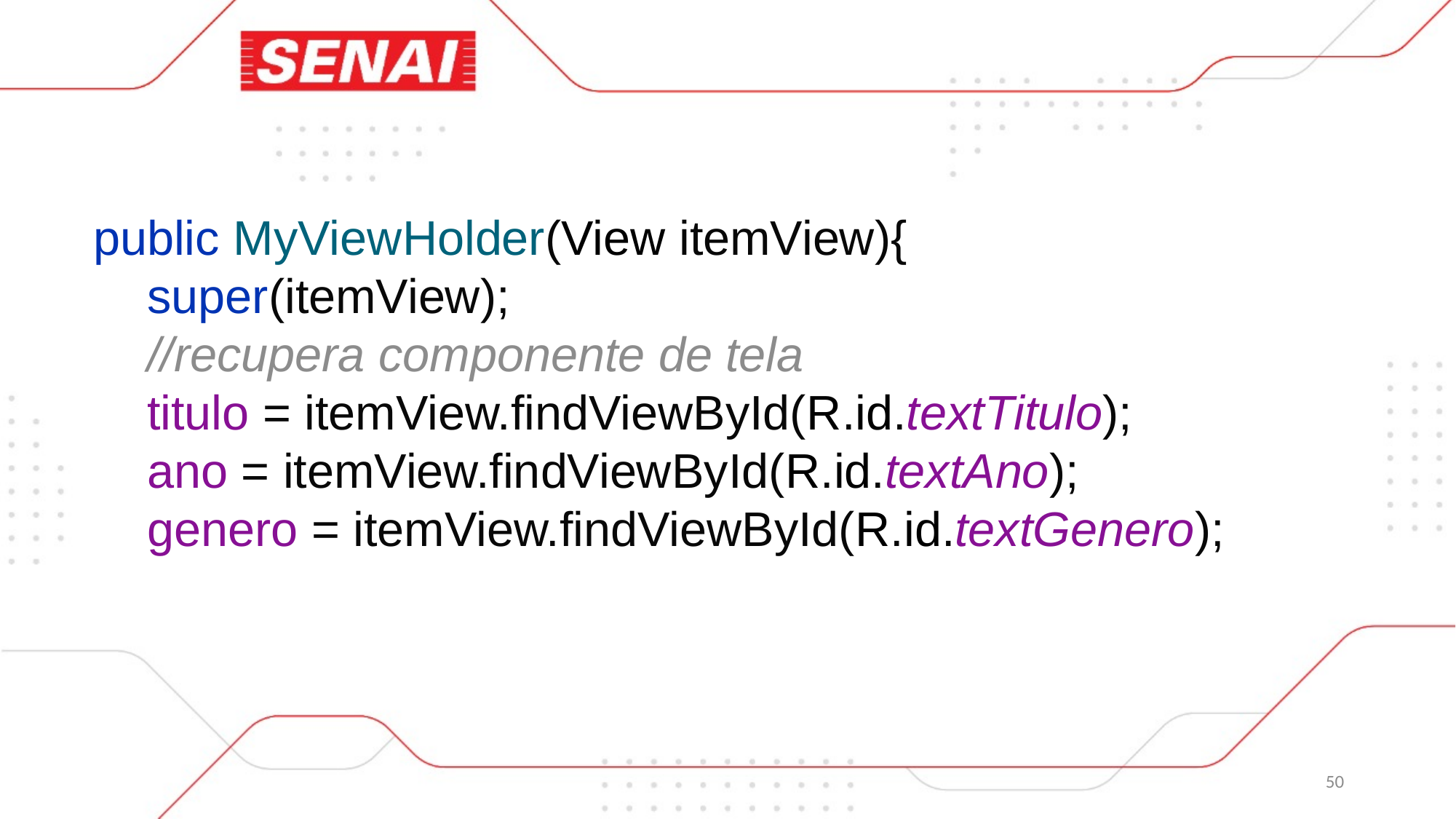

public MyViewHolder(View itemView){
    super(itemView);
    //recupera componente de tela
    titulo = itemView.findViewById(R.id.textTitulo);
    ano = itemView.findViewById(R.id.textAno);
    genero = itemView.findViewById(R.id.textGenero);
50